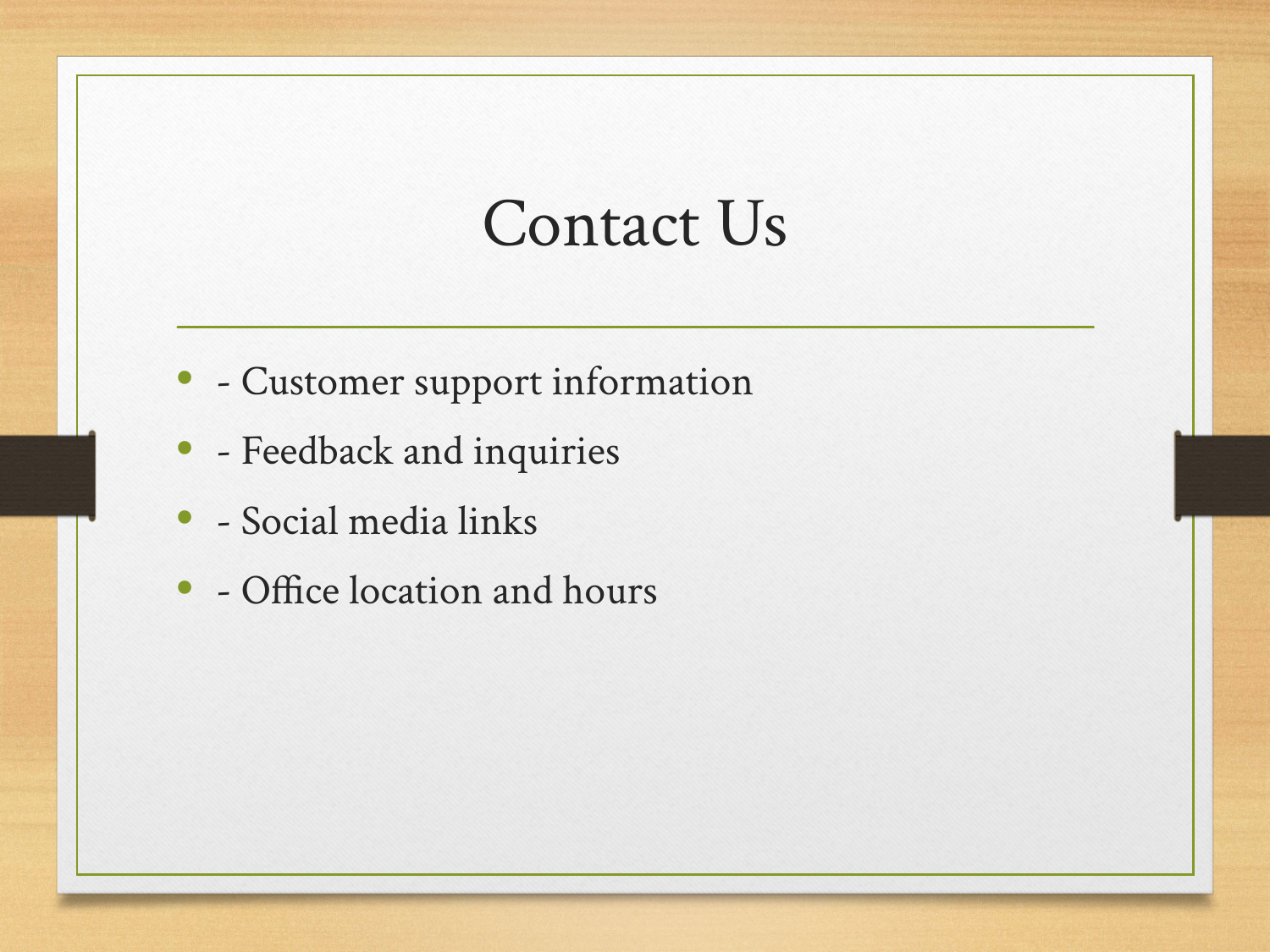

# Contact Us
- Customer support information
- Feedback and inquiries
- Social media links
- Office location and hours